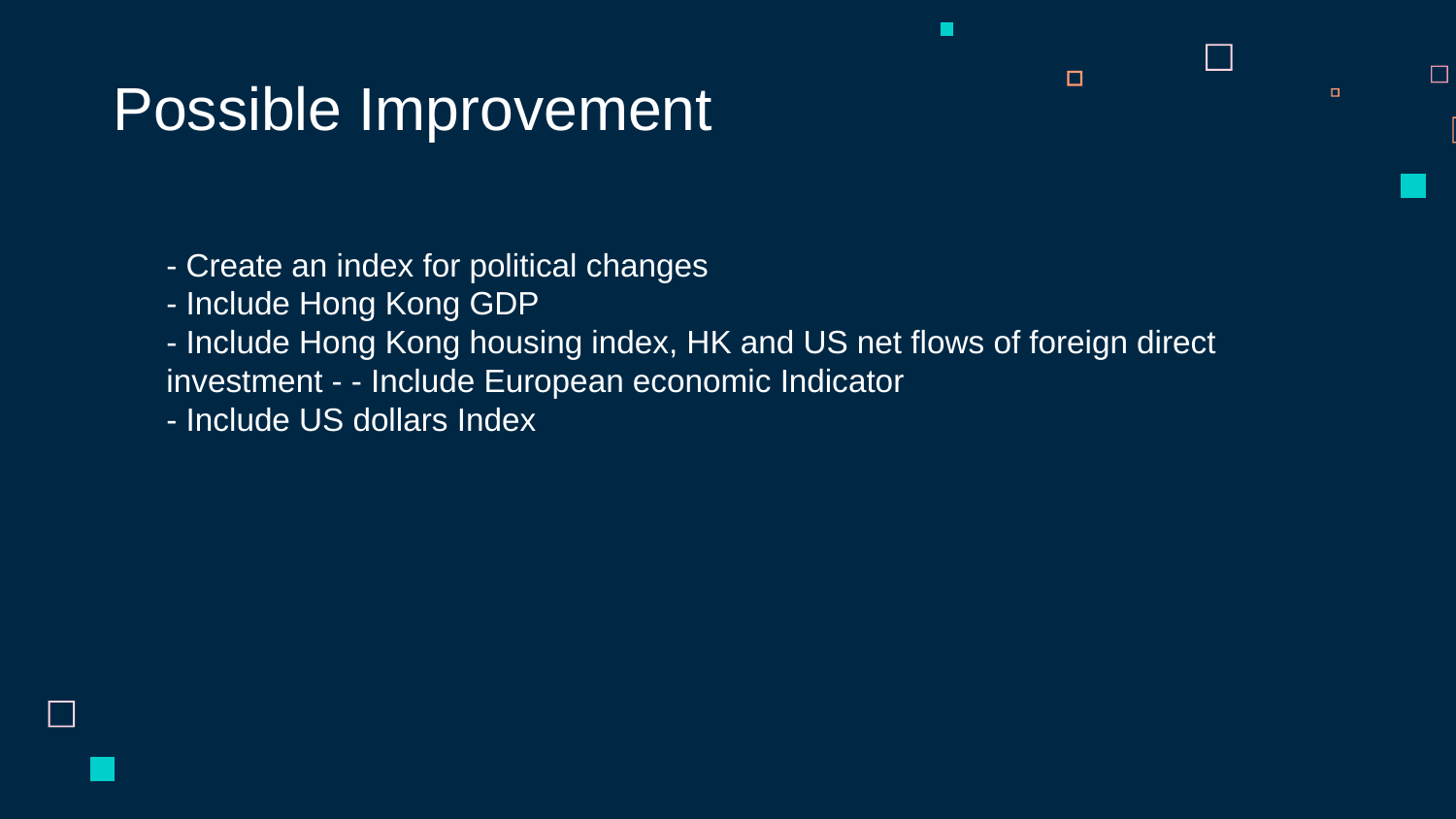

# Possible Improvement
- Create an index for political changes
- Include Hong Kong GDP
- Include Hong Kong housing index, HK and US net flows of foreign direct investment - - Include European economic Indicator
- Include US dollars Index